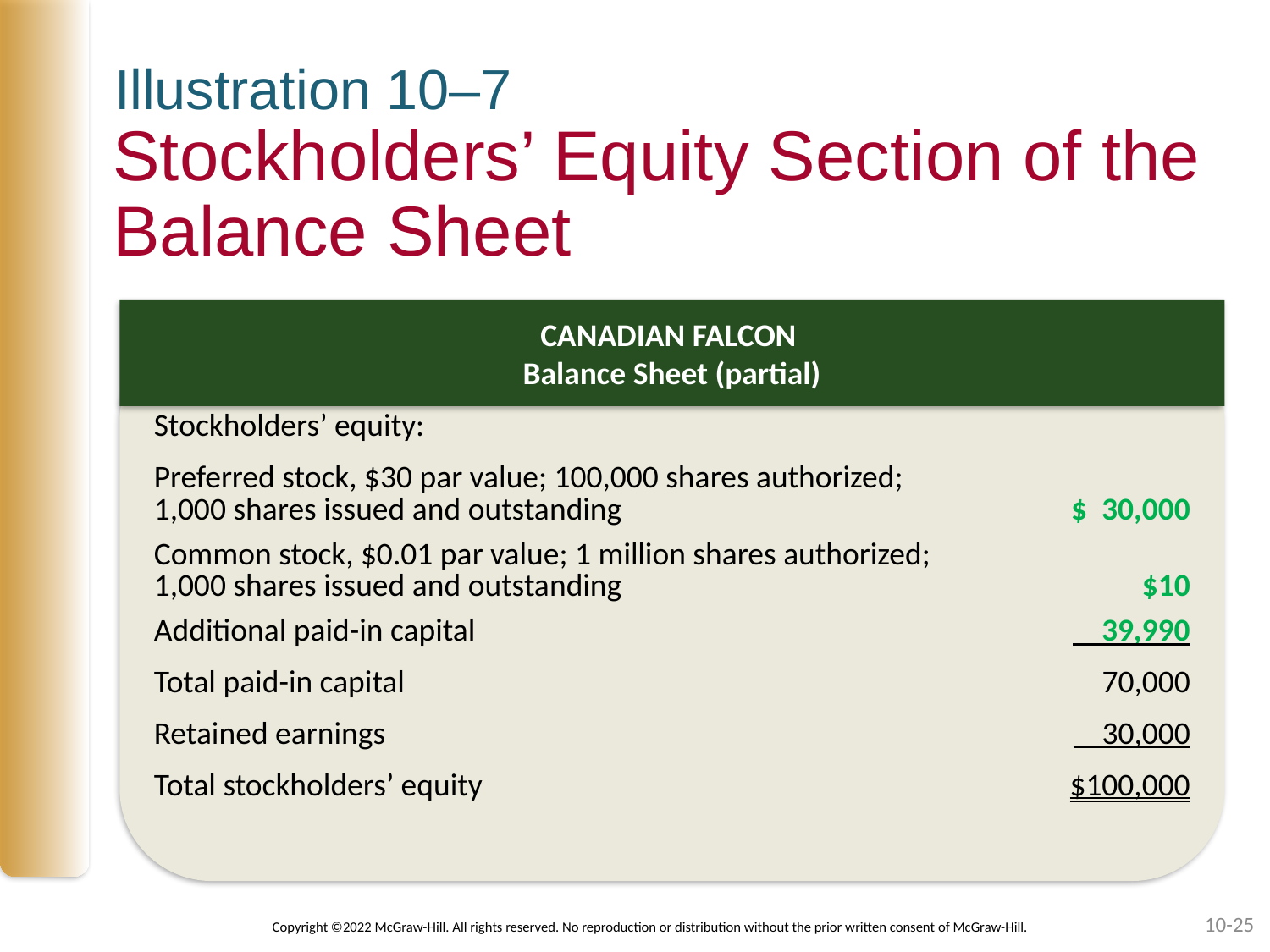

Illustration 10–7
# Stockholders’ Equity Section of the Balance Sheet
CANADIAN FALCON
Balance Sheet (partial)

| Stockholders’ equity: |  |
| --- | --- |
| Preferred stock, $30 par value; 100,000 shares authorized; 1,000 shares issued and outstanding | $ 30,000 |
| Common stock, $0.01 par value; 1 million shares authorized; 1,000 shares issued and outstanding | $10 |
| Additional paid-in capital | 39,990 |
| Total paid-in capital | 70,000 |
| Retained earnings | 30,000 |
| Total stockholders’ equity | $100,000 |
10-25
Copyright ©2022 McGraw-Hill. All rights reserved. No reproduction or distribution without the prior written consent of McGraw-Hill.